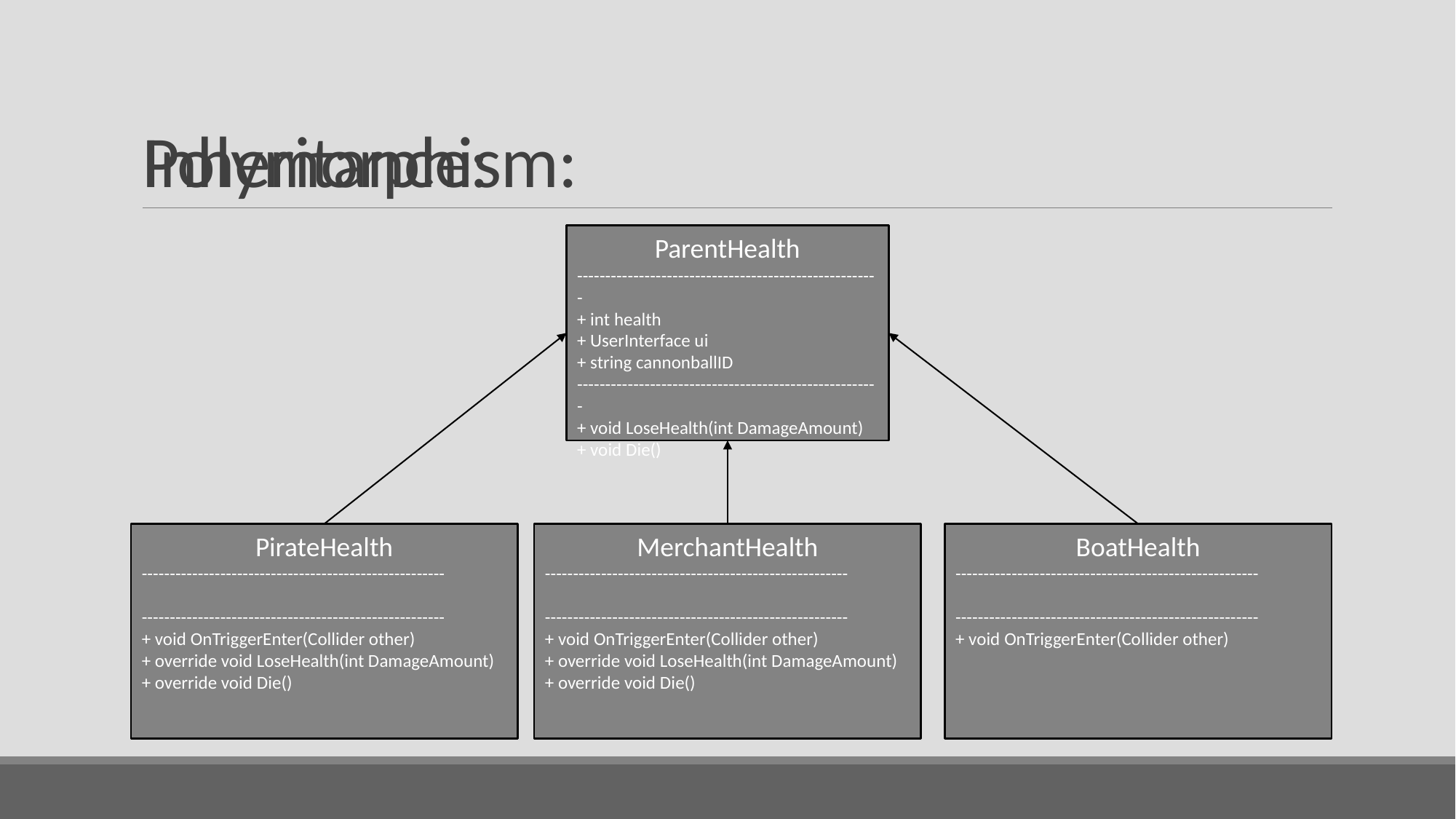

# Inheritance:
Polymorphism:
ParentHealth
------------------------------------------------------
+ int health
+ UserInterface ui
+ string cannonballID
------------------------------------------------------
+ void LoseHealth(int DamageAmount)
+ void Die()

PirateHealth
------------------------------------------------------

------------------------------------------------------
+ void OnTriggerEnter(Collider other)
+ override void LoseHealth(int DamageAmount)
+ override void Die()

MerchantHealth
------------------------------------------------------

------------------------------------------------------
+ void OnTriggerEnter(Collider other)
+ override void LoseHealth(int DamageAmount)
+ override void Die()

BoatHealth
------------------------------------------------------

------------------------------------------------------
+ void OnTriggerEnter(Collider other)